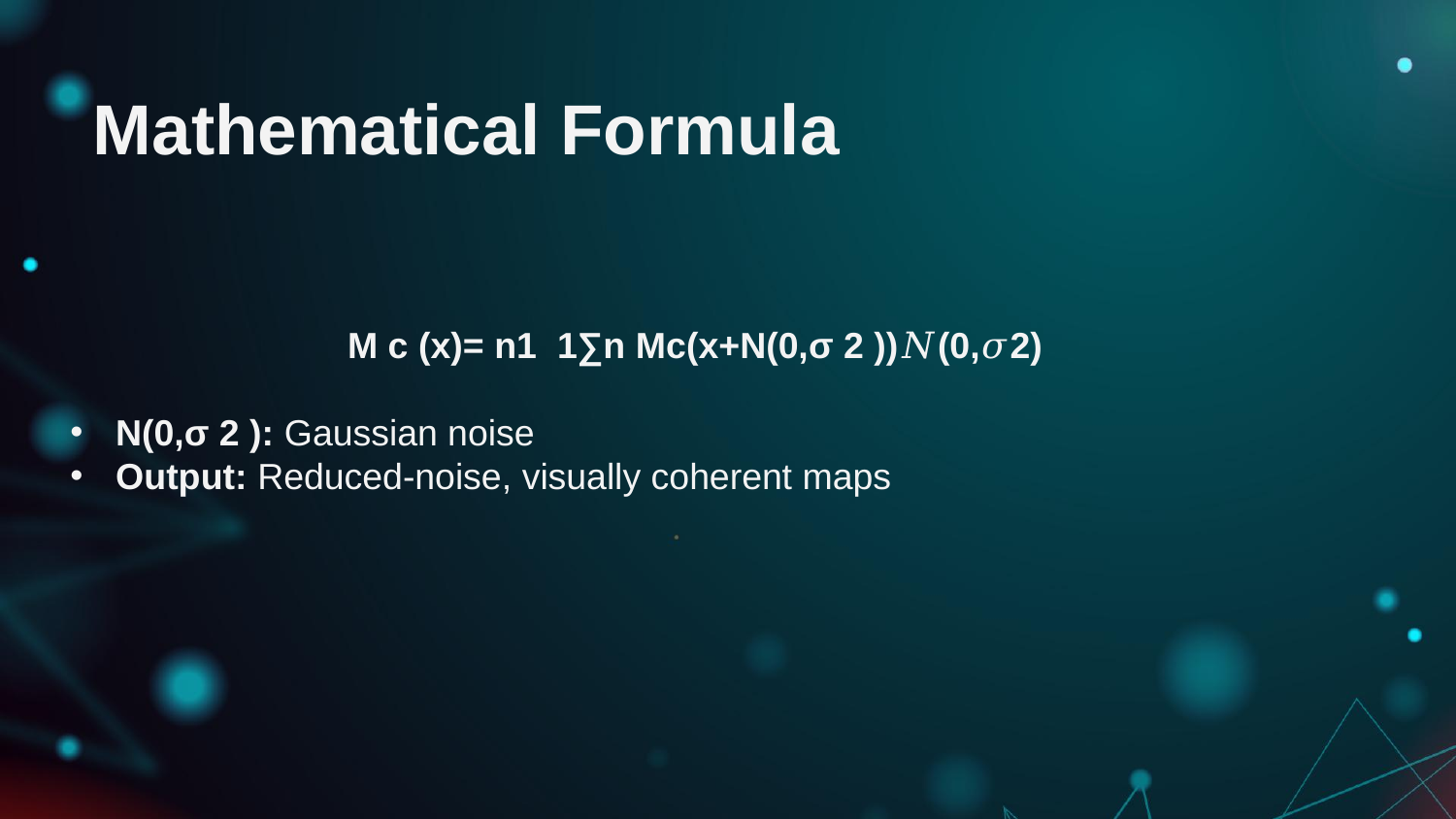

# Mathematical Formula
M c​ (x)= n1​  1∑n​ Mc(x+N(0,σ 2 ))𝑁(0,𝜎2)

N(0,σ 2 ): Gaussian noise
Output: Reduced-noise, visually coherent maps